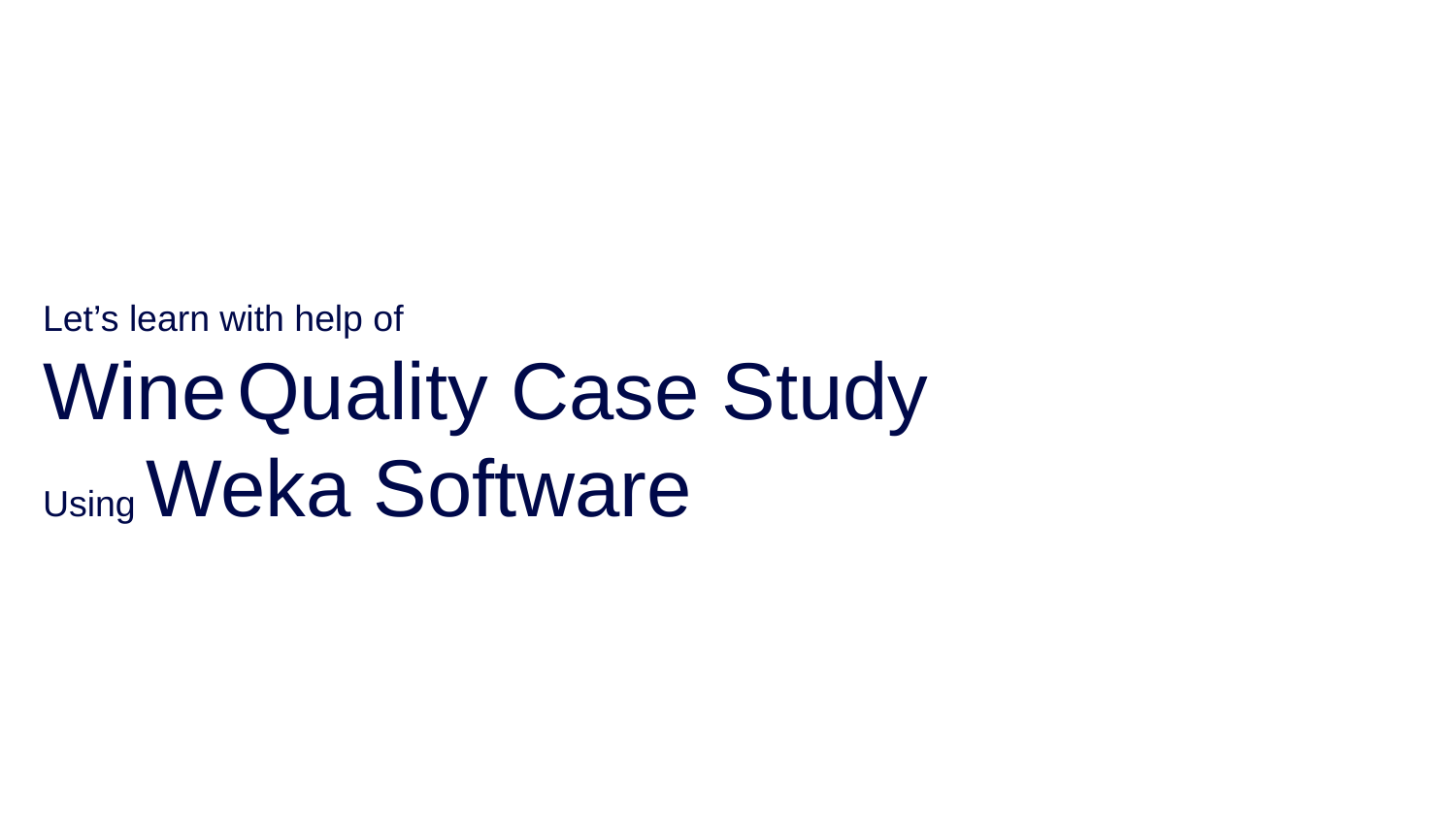

Let’s learn with help of
Wine Quality Case Study
Using Weka Software